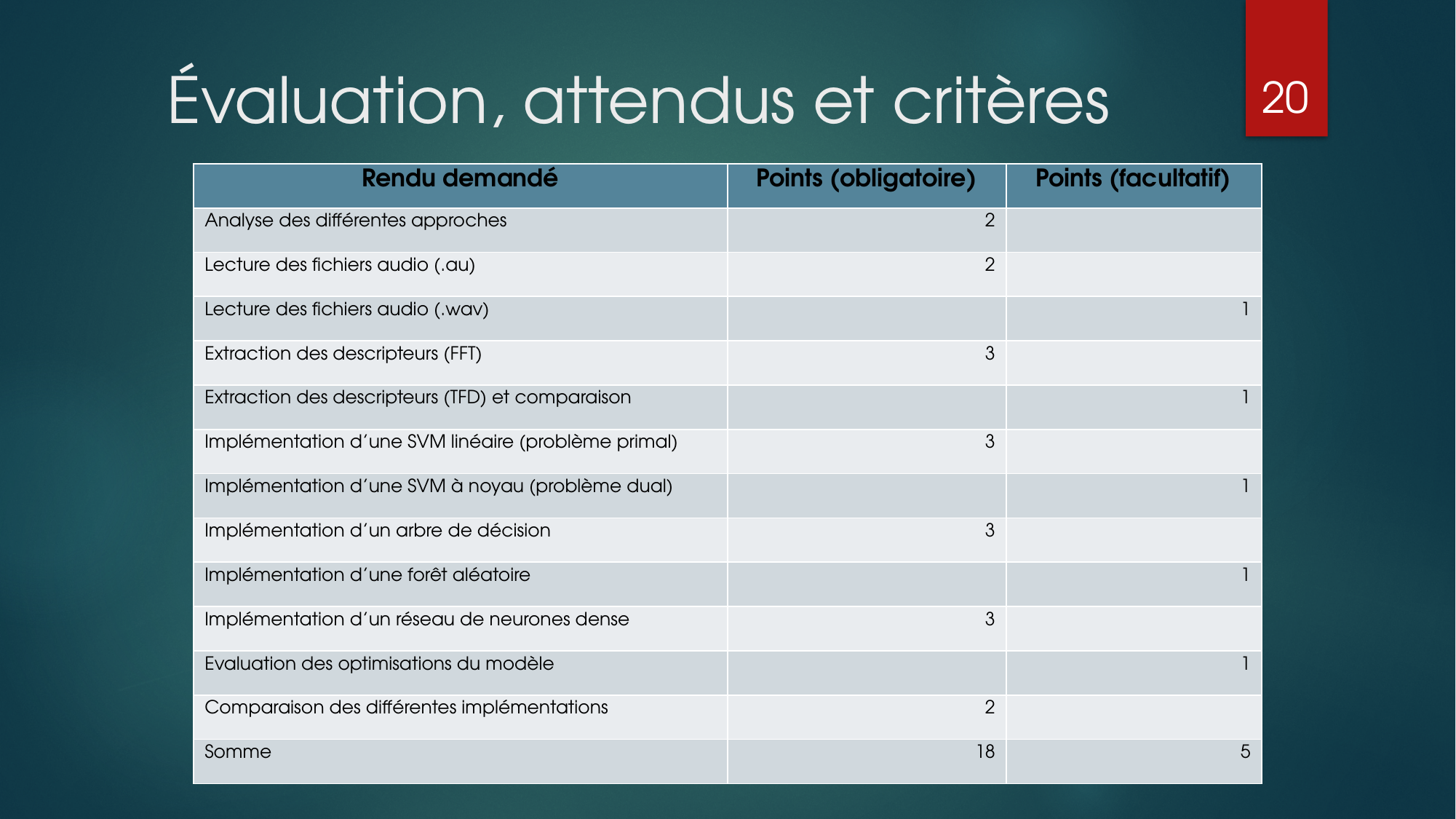

20
# Évaluation, attendus et critères
| Rendu demandé | Points (obligatoire) | Points (facultatif) |
| --- | --- | --- |
| Analyse des différentes approches | 2 |  |
| Lecture des fichiers audio (.au) | 2 |  |
| Lecture des fichiers audio (.wav) |  | 1 |
| Extraction des descripteurs (FFT) | 3 |  |
| Extraction des descripteurs (TFD) et comparaison |  | 1 |
| Implémentation d’une SVM linéaire (problème primal) | 3 |  |
| Implémentation d’une SVM à noyau (problème dual) |  | 1 |
| Implémentation d’un arbre de décision | 3 |  |
| Implémentation d’une forêt aléatoire |  | 1 |
| Implémentation d’un réseau de neurones dense | 3 |  |
| Evaluation des optimisations du modèle |  | 1 |
| Comparaison des différentes implémentations | 2 |  |
| Somme | 18 | 5 |